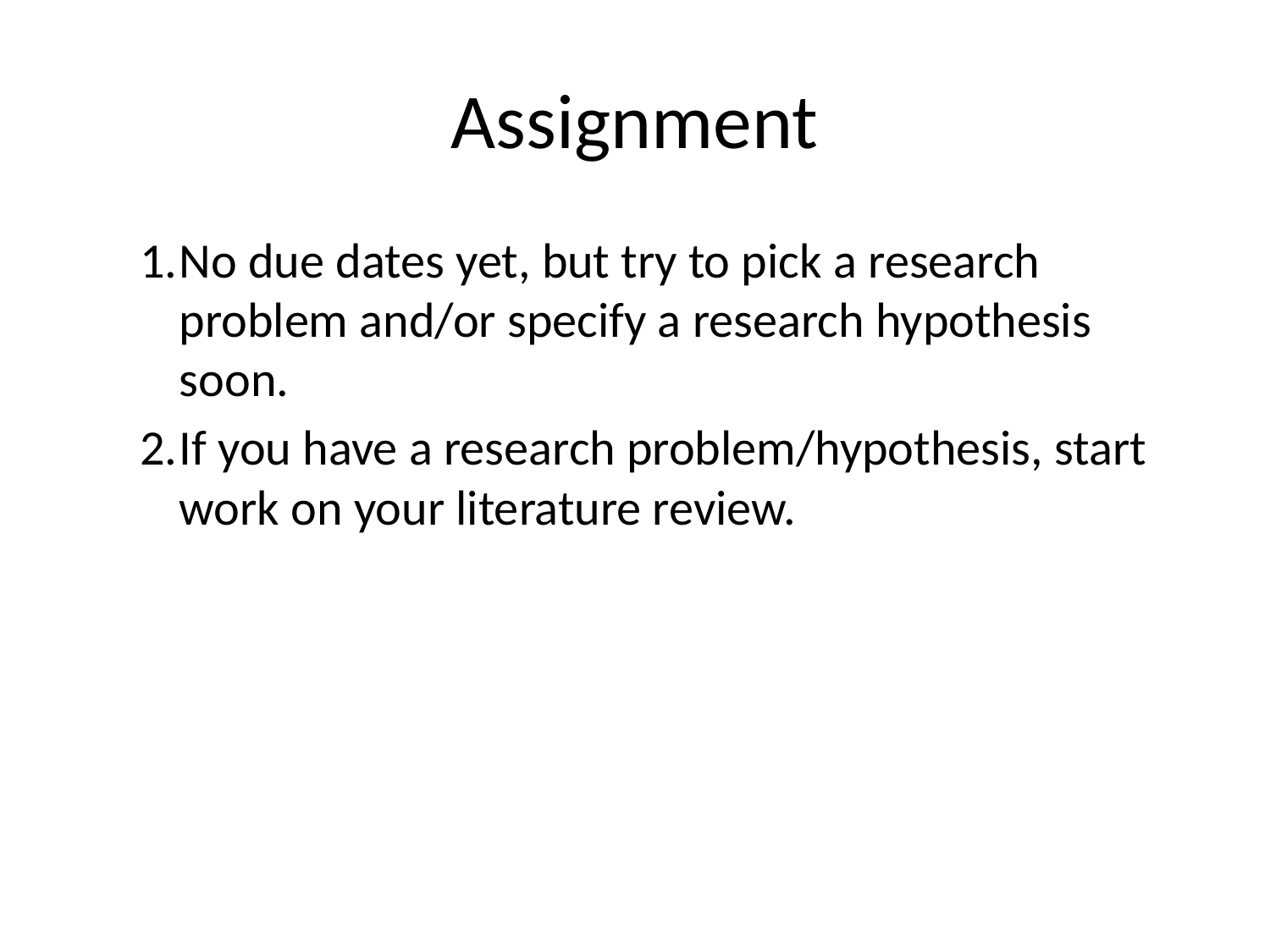

# Assignment
No due dates yet, but try to pick a research problem and/or specify a research hypothesis soon.
If you have a research problem/hypothesis, start work on your literature review.